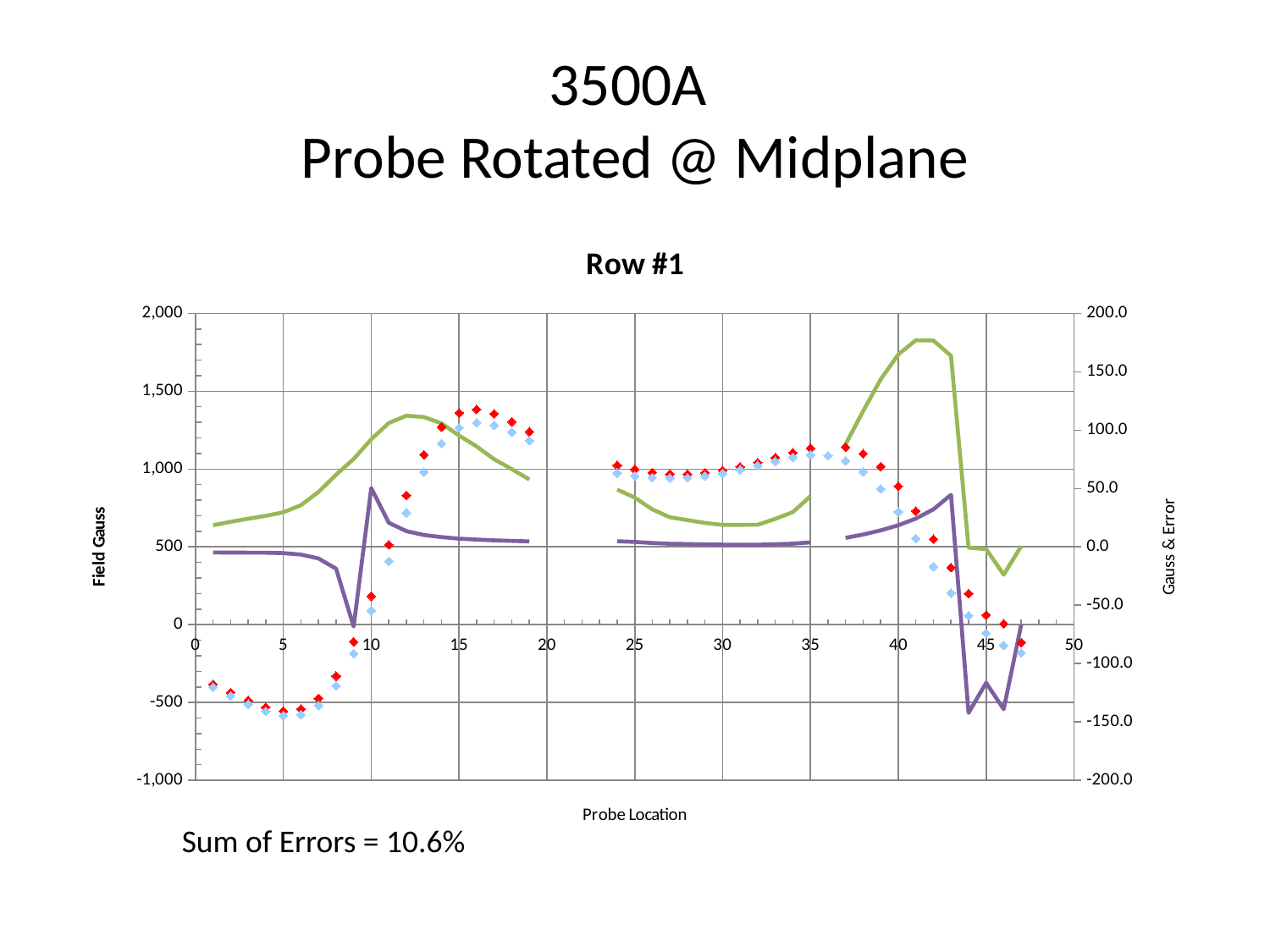

# 3500A Probe Rotated @ Midplane

### Chart: Row #1

| Category |  |  | Difference | Error % |
|---|---|---|---|---|
Sum of Errors = 10.6%